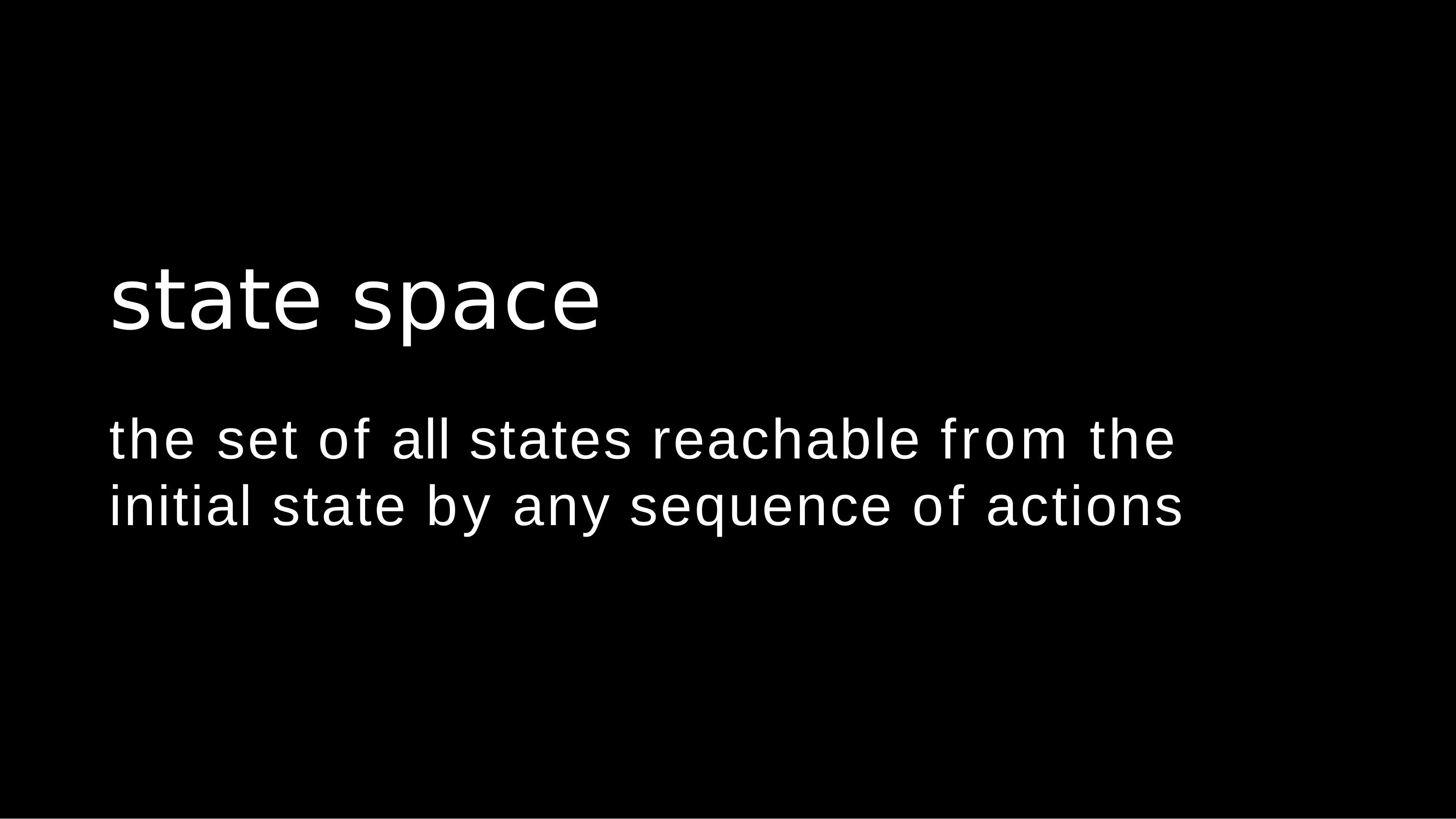

# state space
the set of all states reachable from the initial state by any sequence of actions